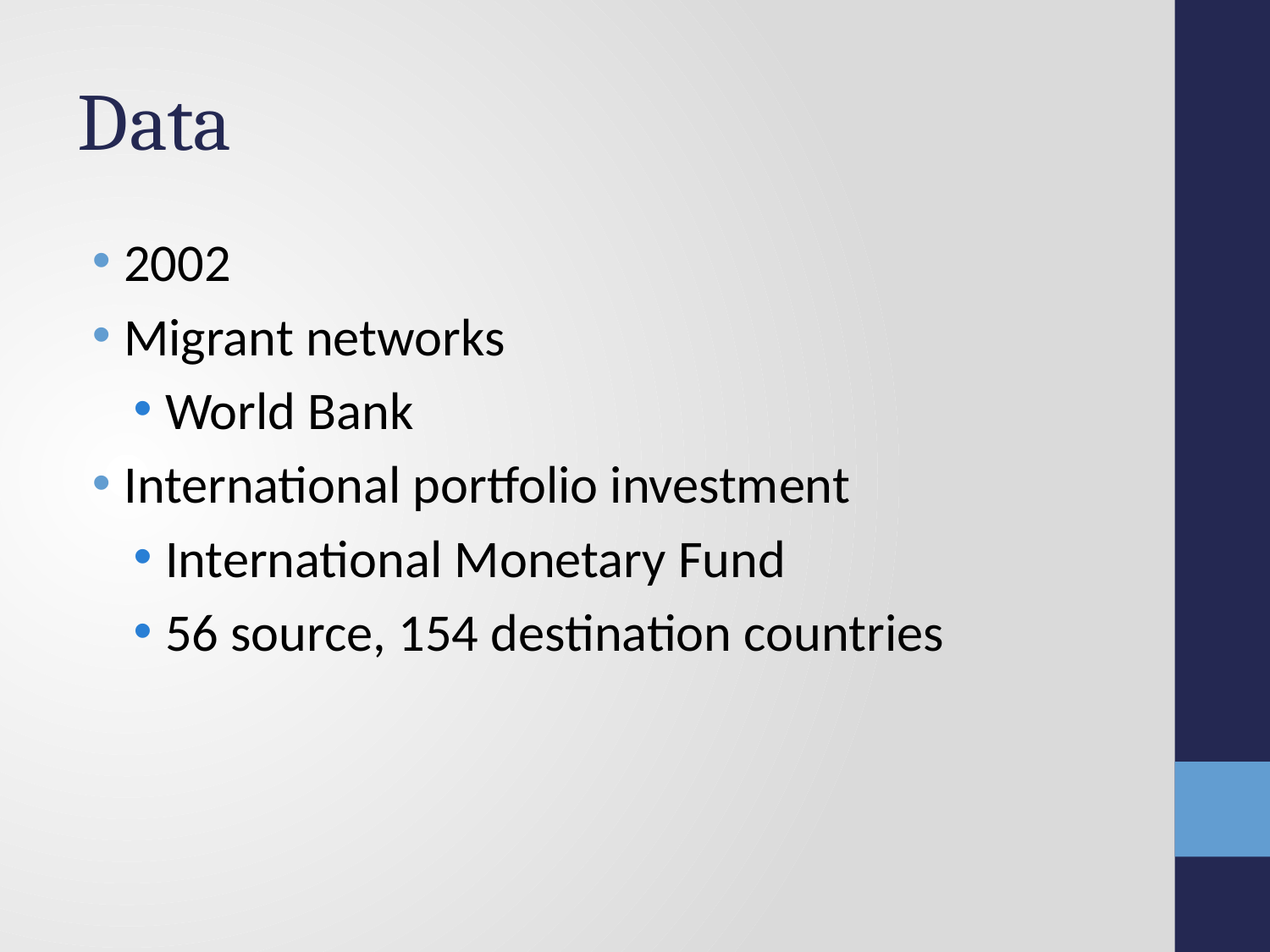

# Data
2002
Migrant networks
World Bank
International portfolio investment
International Monetary Fund
56 source, 154 destination countries